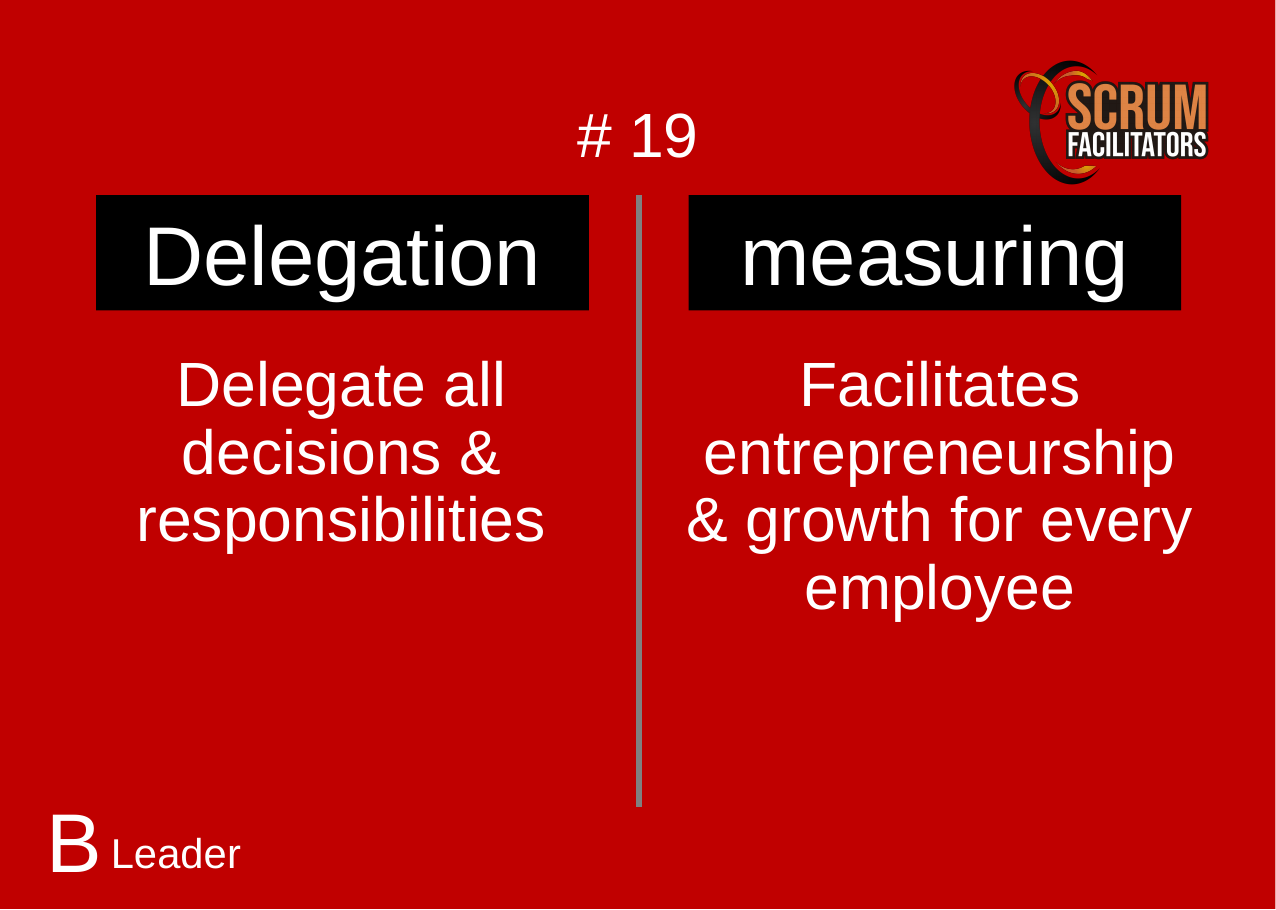

# 19
Delegation
measuring
Delegate all decisions & responsibilities
Facilitates entrepreneurship & growth for every employee
B
Leader